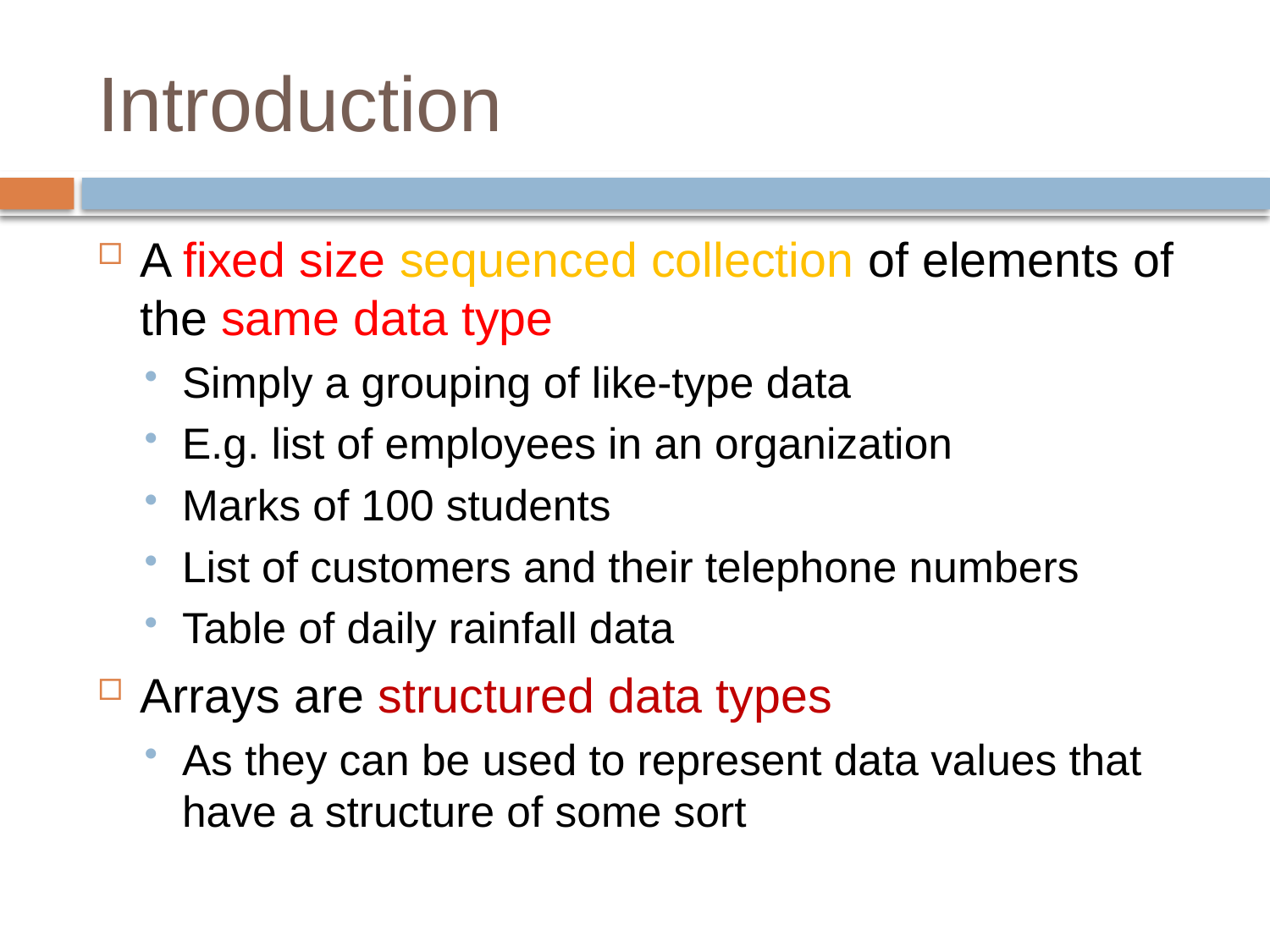

# Introduction
A fixed size sequenced collection of elements of the same data type
Simply a grouping of like-type data
E.g. list of employees in an organization
Marks of 100 students
List of customers and their telephone numbers
Table of daily rainfall data
Arrays are structured data types
As they can be used to represent data values that have a structure of some sort